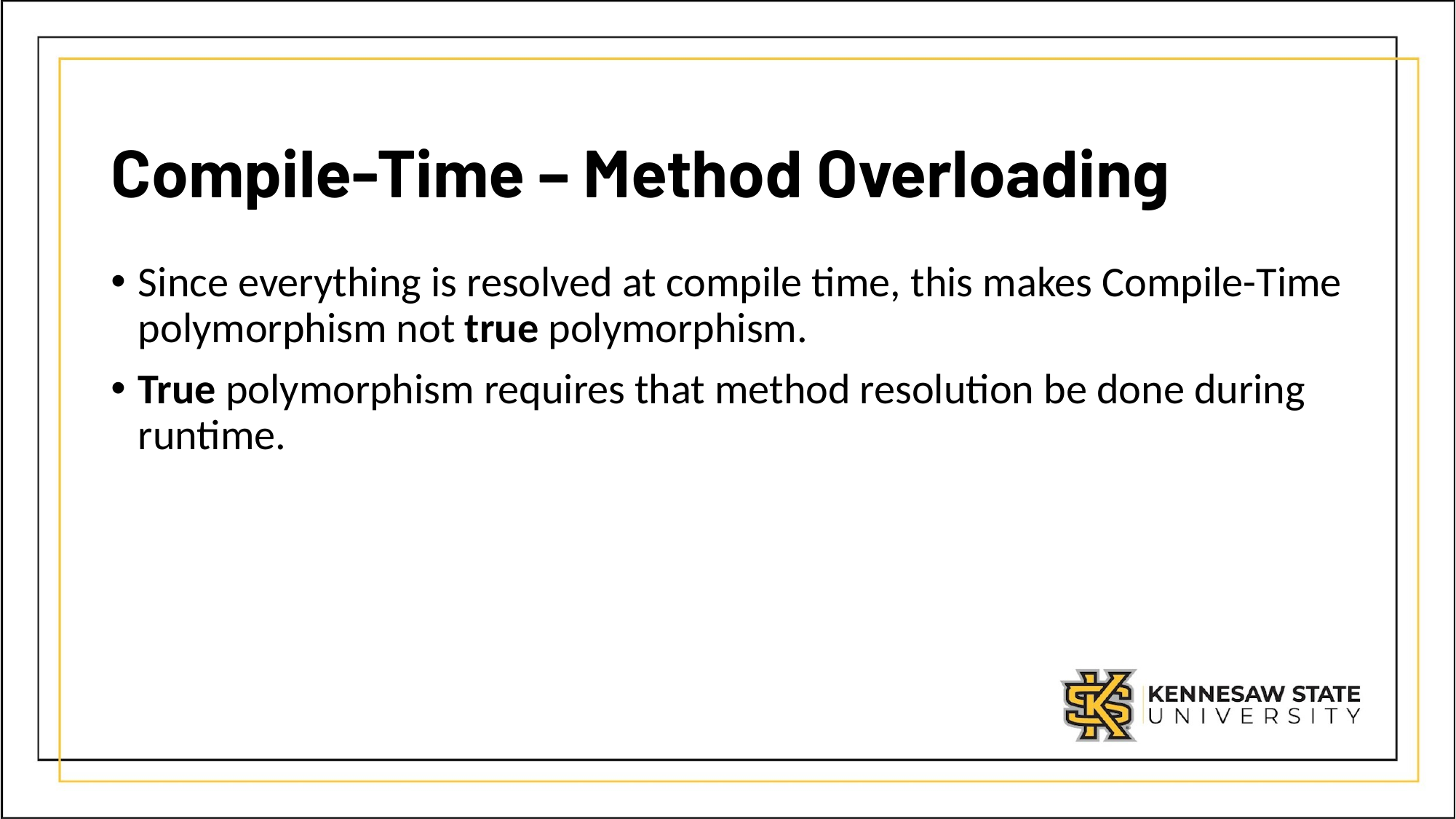

# Compile-Time – Method Overloading
Since everything is resolved at compile time, this makes Compile-Time polymorphism not true polymorphism.
True polymorphism requires that method resolution be done during runtime.